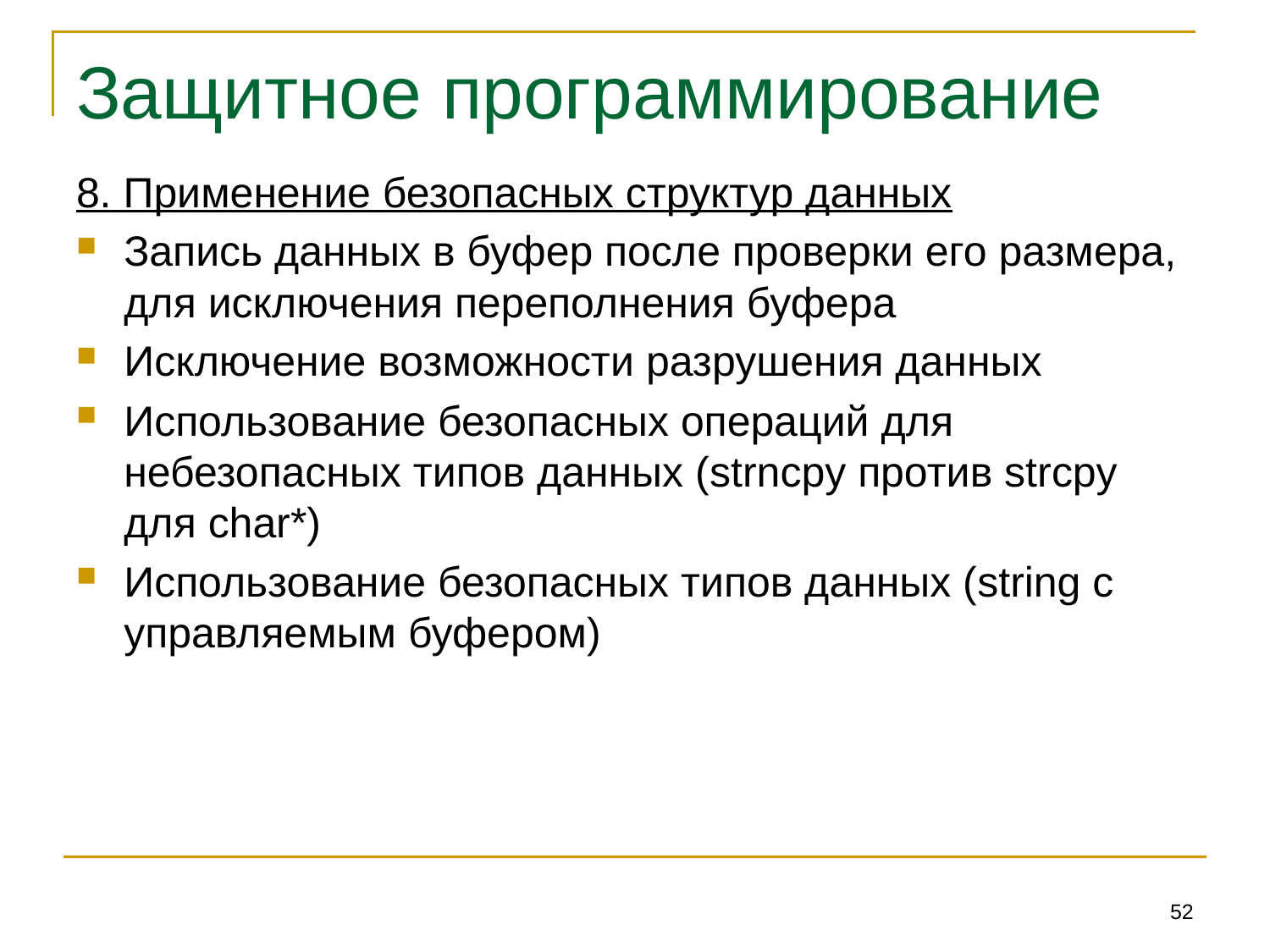

# Защитное программирование
8. Применение безопасных структур данных
Запись данных в буфер после проверки его размера, для исключения переполнения буфера
Исключение возможности разрушения данных
Использование безопасных операций для небезопасных типов данных (strncpy против strcpy для char*)
Использование безопасных типов данных (string с управляемым буфером)

52